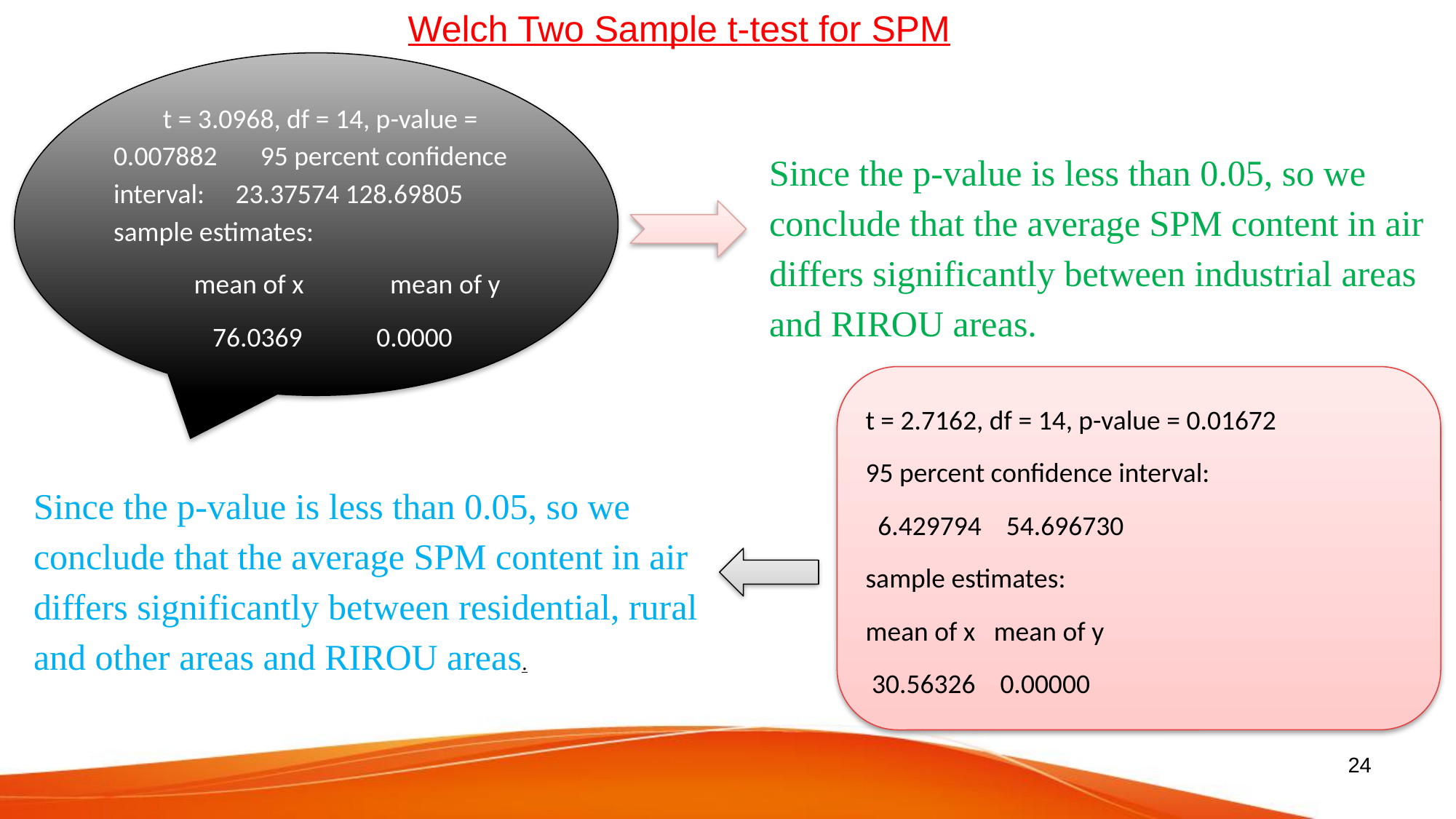

Welch Two Sample t-test for SPM
        t = 3.0968, df = 14, p-value = 0.007882       95 percent confidence interval:     23.37574 128.69805      sample estimates:
             mean of x              mean of y
                76.0369            0.0000
Since the p-value is less than 0.05, so we conclude that the average SPM content in air differs significantly between industrial areas and RIROU areas.

t = 2.7162, df = 14, p-value = 0.01672
95 percent confidence interval:
  6.429794    54.696730
sample estimates:
mean of x   mean of y
 30.56326    0.00000
Since the p-value is less than 0.05, so we conclude that the average SPM content in air differs significantly between residential, rural and other areas and RIROU areas.

24